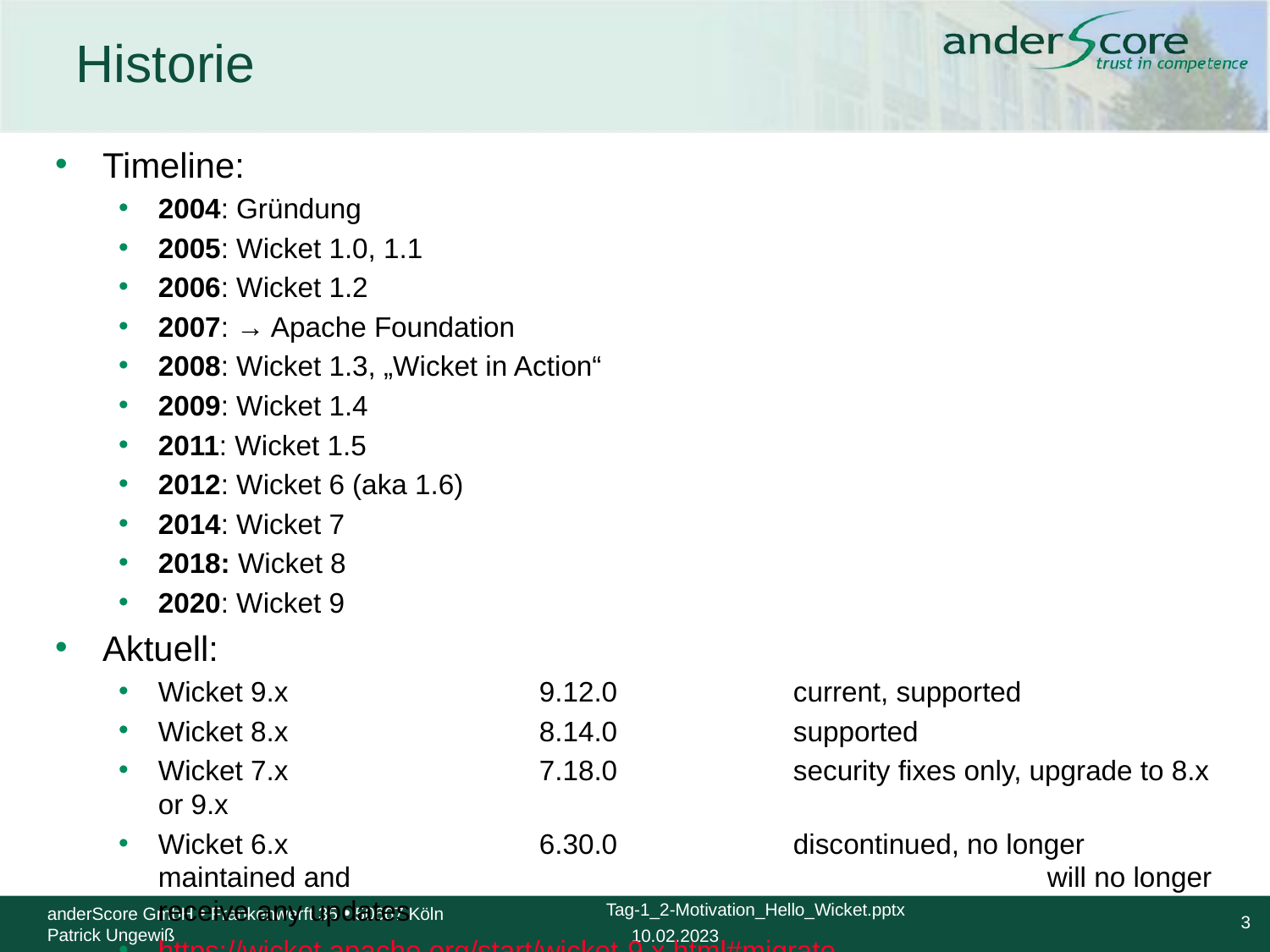

Historie
Timeline:
2004: Gründung
2005: Wicket 1.0, 1.1
2006: Wicket 1.2
2007: → Apache Foundation
2008: Wicket 1.3, „Wicket in Action“
2009: Wicket 1.4
2011: Wicket 1.5
2012: Wicket 6 (aka 1.6)
2014: Wicket 7
2018: Wicket 8
2020: Wicket 9
Aktuell:
Wicket 9.x		9.12.0		current, supported
Wicket 8.x		8.14.0		supported
Wicket 7.x		7.18.0		security fixes only, upgrade to 8.x or 9.x
Wicket 6.x		6.30.0		discontinued, no longer maintained and 						will no longer receive any updates
https://wicket.apache.org/start/wicket-9.x.html#migrate